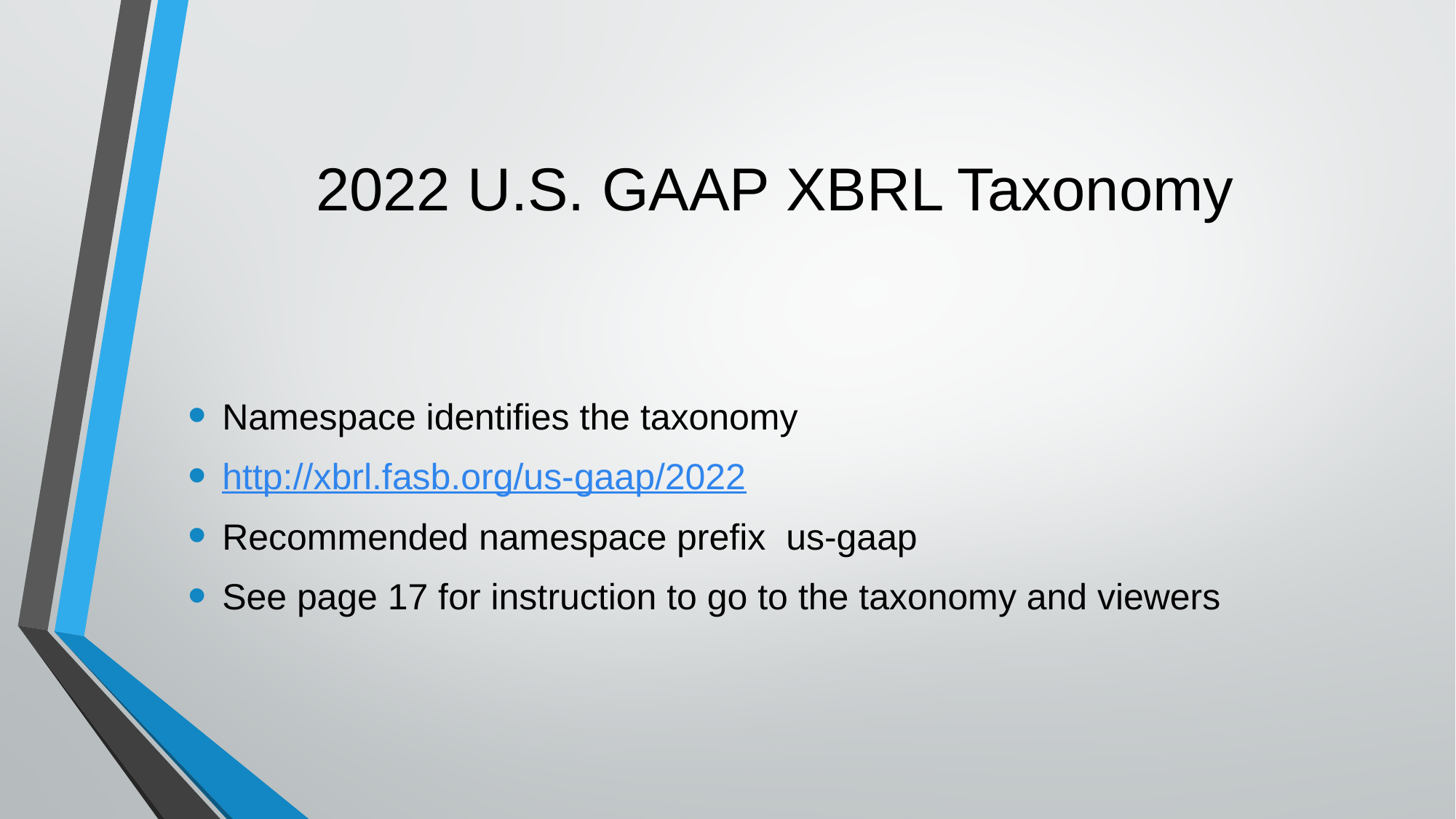

# 2022 U.S. GAAP XBRL Taxonomy
Namespace identifies the taxonomy
http://xbrl.fasb.org/us-gaap/2022
Recommended namespace prefix  us-gaap
See page 17 for instruction to go to the taxonomy and viewers